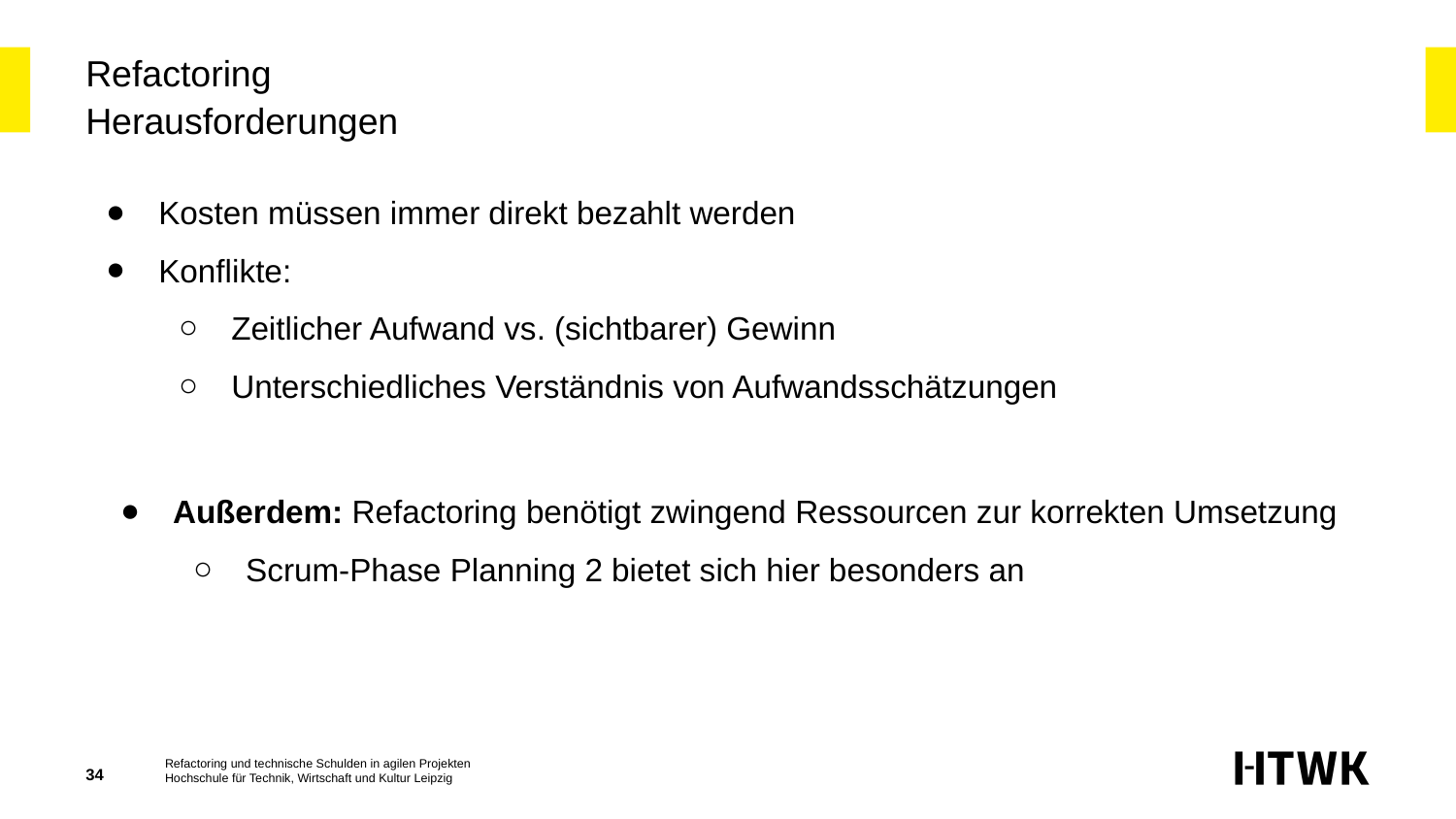

# Refactoring
Herausforderungen
Kosten müssen immer direkt bezahlt werden
Konflikte:
Zeitlicher Aufwand vs. (sichtbarer) Gewinn
Unterschiedliches Verständnis von Aufwandsschätzungen

Außerdem: Refactoring benötigt zwingend Ressourcen zur korrekten Umsetzung
Scrum-Phase Planning 2 bietet sich hier besonders an

34